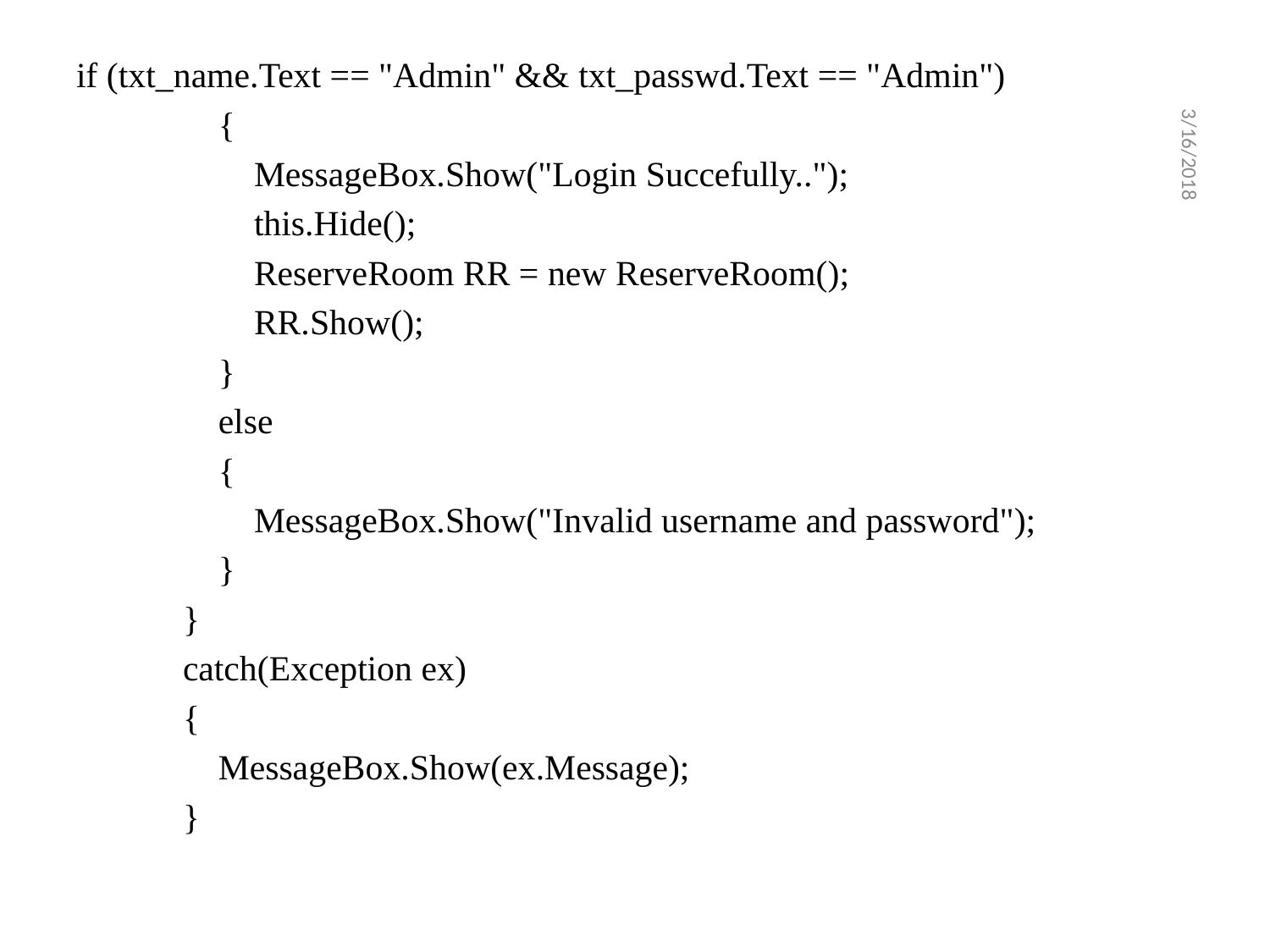

if (txt_name.Text == "Admin" && txt_passwd.Text == "Admin")
                {
                    MessageBox.Show("Login Succefully..");
                    this.Hide();
                    ReserveRoom RR = new ReserveRoom();
                    RR.Show();
                }
                else
                {
                    MessageBox.Show("Invalid username and password");
                }
            }
            catch(Exception ex)
            {
                MessageBox.Show(ex.Message);
            }
3/16/2018